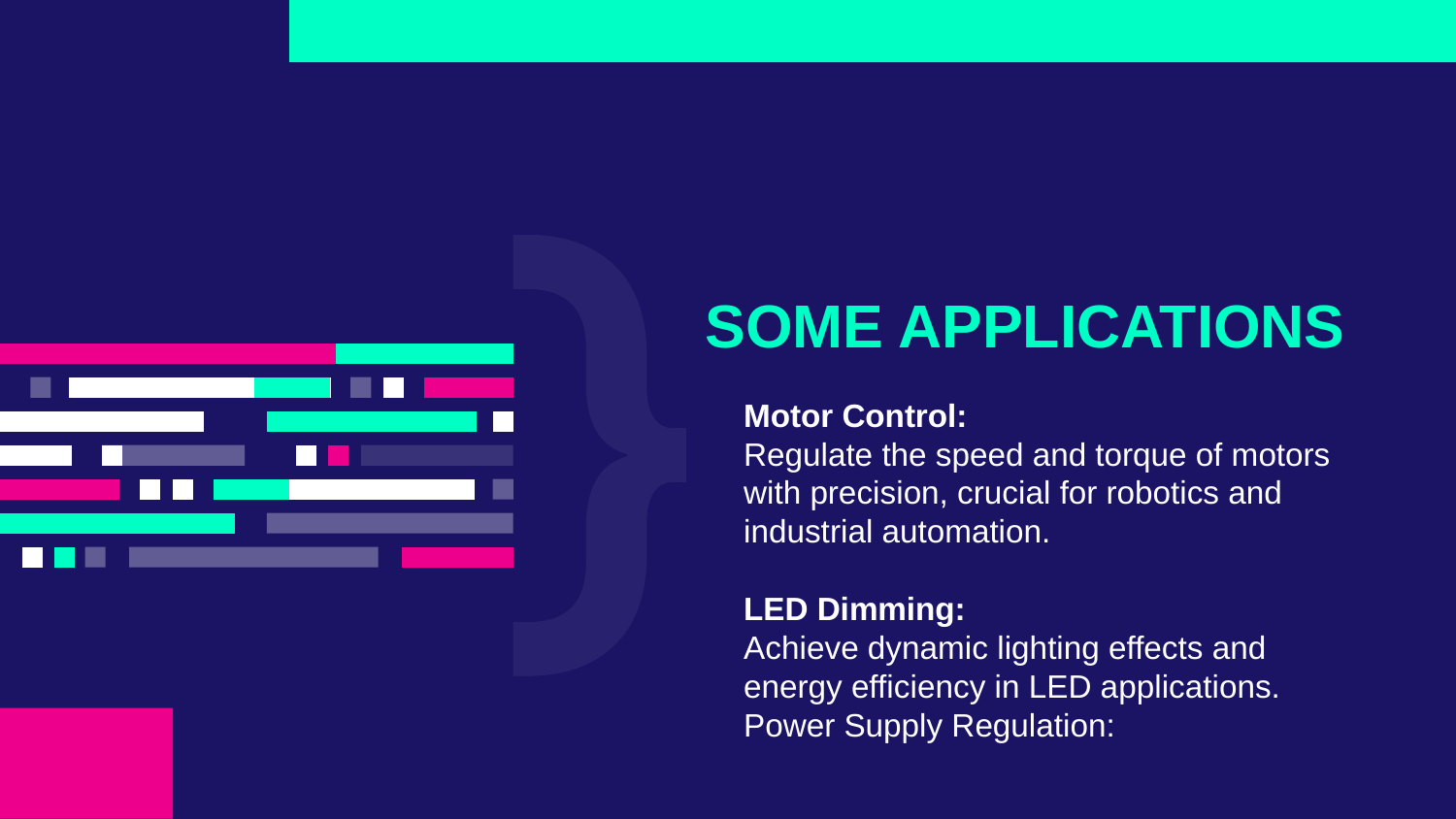

# SOME APPLICATIONS
Motor Control:
Regulate the speed and torque of motors with precision, crucial for robotics and industrial automation.

LED Dimming:
Achieve dynamic lighting effects and energy efficiency in LED applications.
Power Supply Regulation: